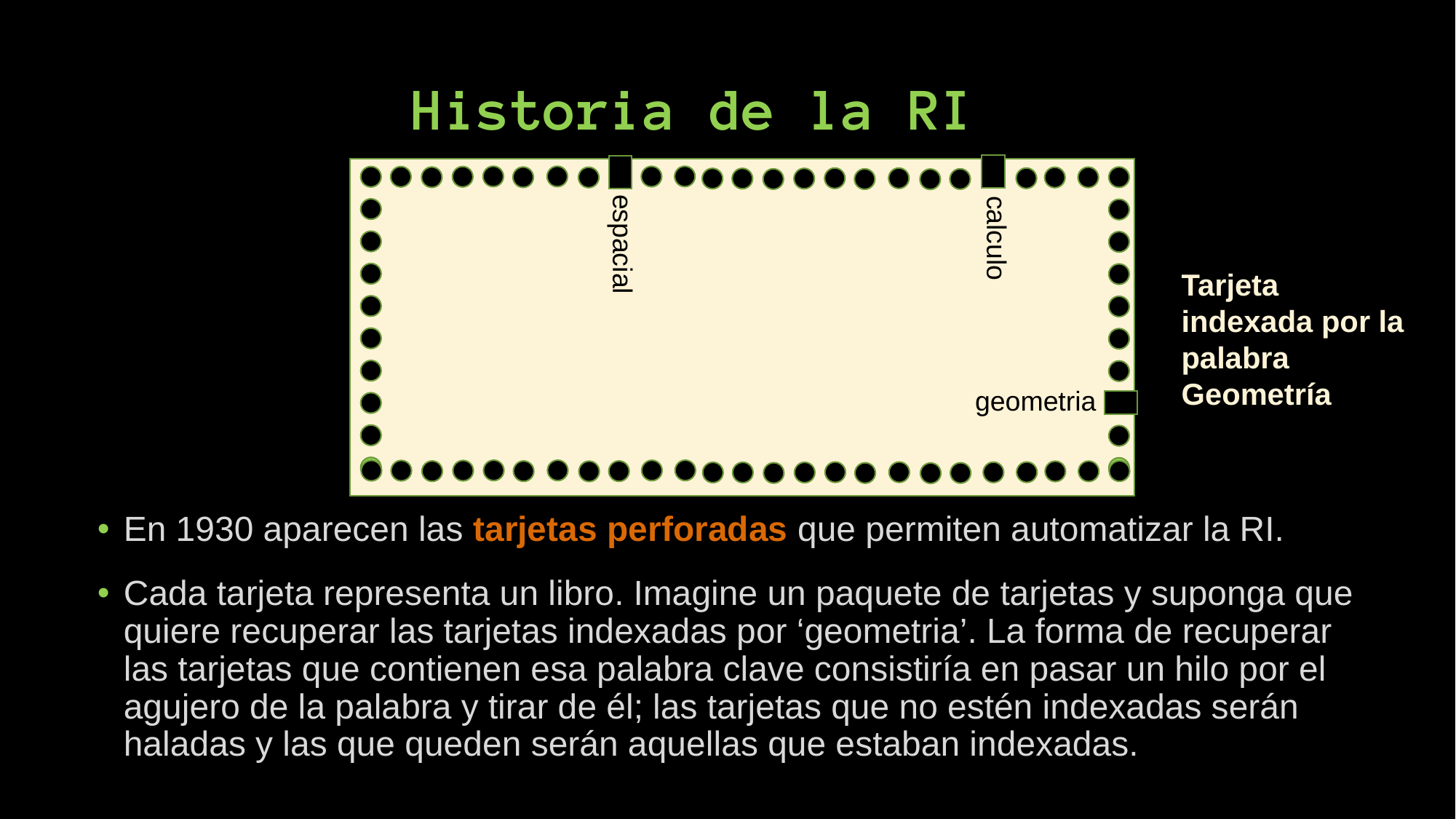

# Historia de la RI

calculo
espacial

Tarjeta indexada por la palabra Geometría

geometria

En 1930 aparecen las tarjetas perforadas que permiten automatizar la RI.
Cada tarjeta representa un libro. Imagine un paquete de tarjetas y suponga que quiere recuperar las tarjetas indexadas por ‘geometria’. La forma de recuperar las tarjetas que contienen esa palabra clave consistiría en pasar un hilo por el agujero de la palabra y tirar de él; las tarjetas que no estén indexadas serán haladas y las que queden serán aquellas que estaban indexadas.